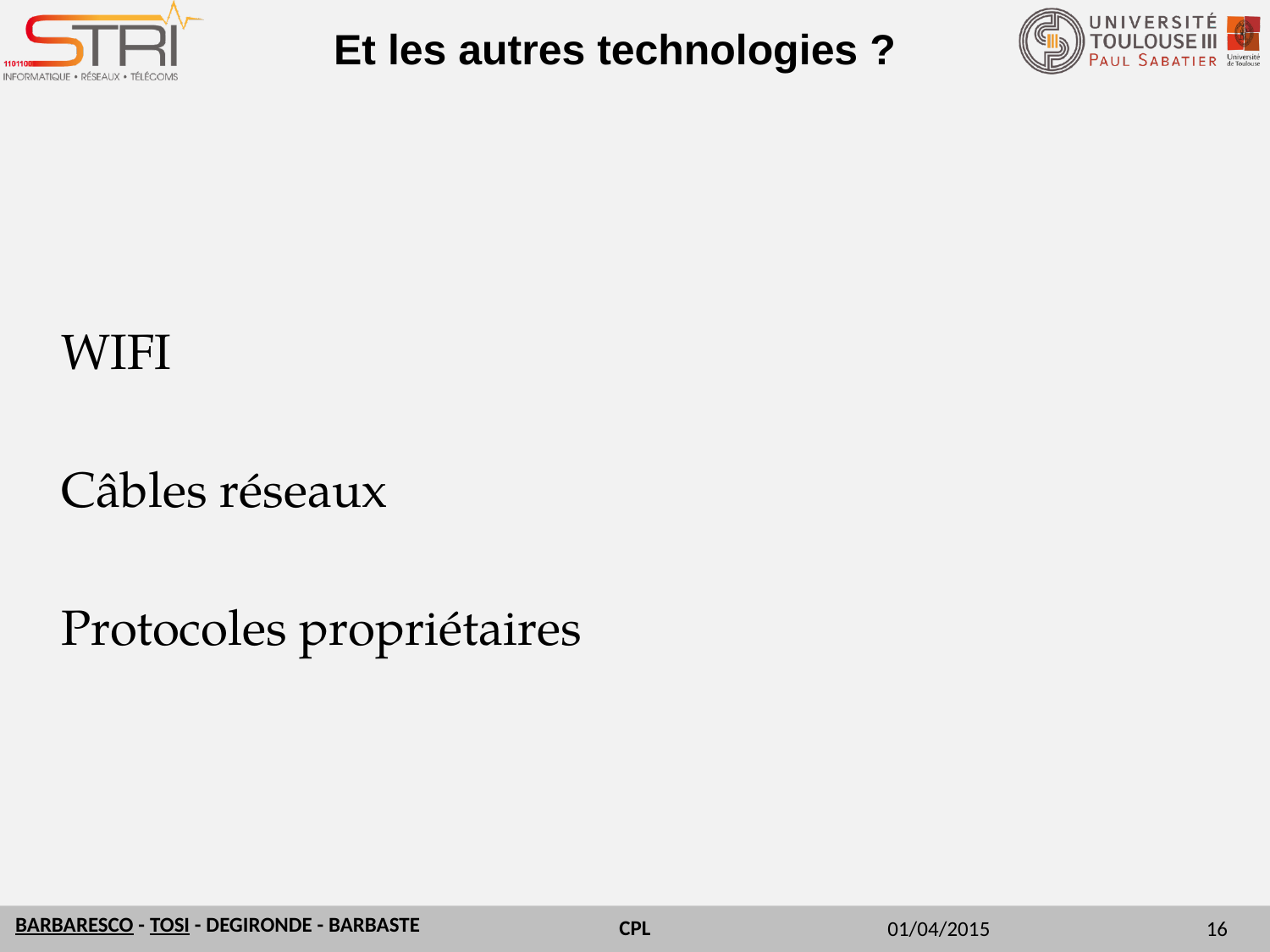

# Et les autres technologies ?

WIFI

Câbles réseaux

Protocoles propriétaires

01/04/2015
16
BARBARESCO - TOSI - DEGIRONDE - BARBASTE